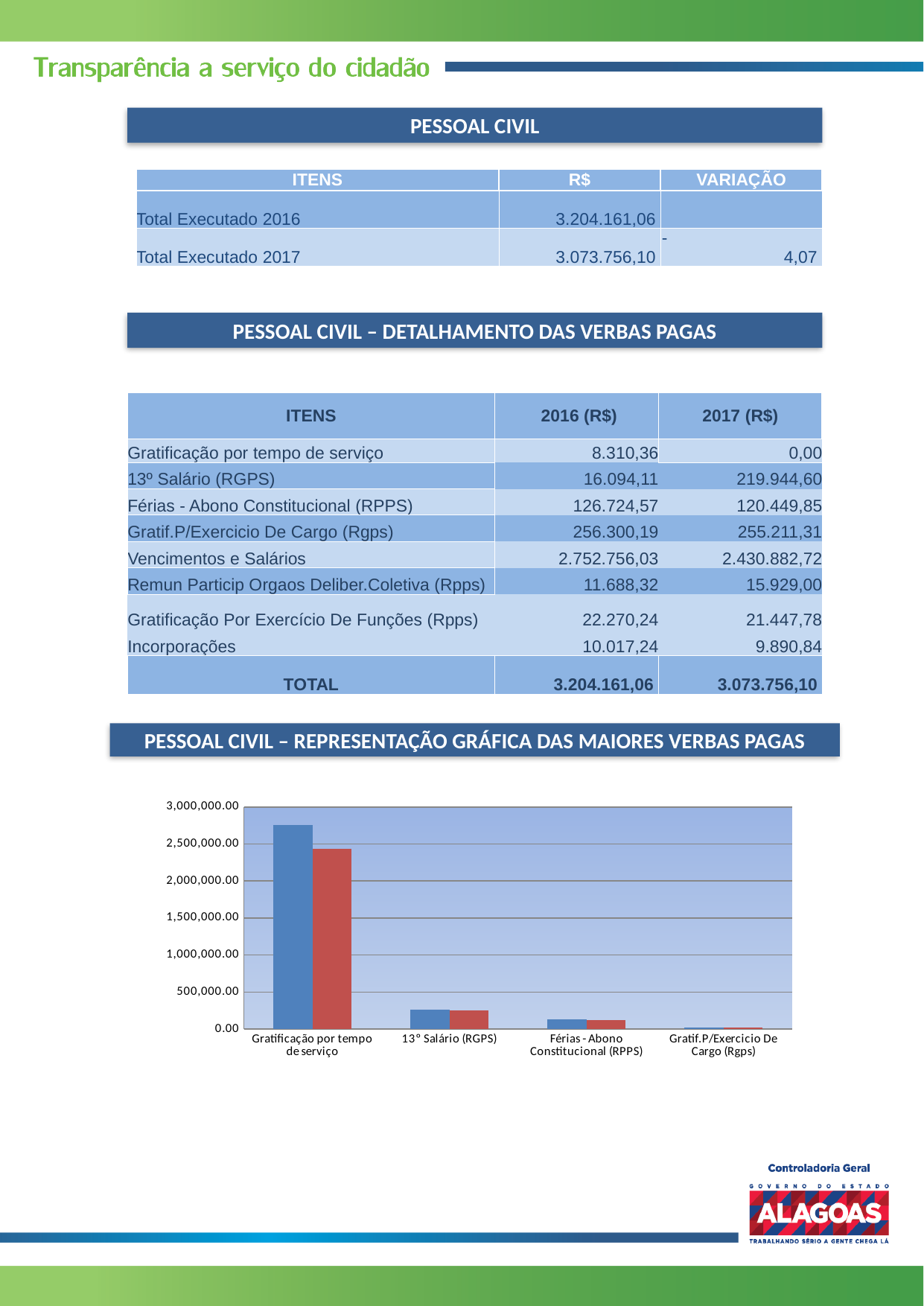

PESSOAL CIVIL
| ITENS | R$ | VARIAÇÃO |
| --- | --- | --- |
| Total Executado 2016 | 3.204.161,06 |  |
| Total Executado 2017 | 3.073.756,10 | - 4,07 |
PESSOAL CIVIL – DETALHAMENTO DAS VERBAS PAGAS
| ITENS | 2016 (R$) | 2017 (R$) |
| --- | --- | --- |
| Gratificação por tempo de serviço | 8.310,36 | 0,00 |
| 13º Salário (RGPS) | 16.094,11 | 219.944,60 |
| Férias - Abono Constitucional (RPPS) | 126.724,57 | 120.449,85 |
| Gratif.P/Exercicio De Cargo (Rgps) | 256.300,19 | 255.211,31 |
| Vencimentos e Salários | 2.752.756,03 | 2.430.882,72 |
| Remun Particip Orgaos Deliber.Coletiva (Rpps) | 11.688,32 | 15.929,00 |
| Gratificação Por Exercício De Funções (Rpps) | 22.270,24 | 21.447,78 |
| Incorporações | 10.017,24 | 9.890,84 |
| TOTAL | 3.204.161,06 | 3.073.756,10 |
PESSOAL CIVIL – REPRESENTAÇÃO GRÁFICA DAS MAIORES VERBAS PAGAS

### Chart

| Category |  |  |
|---|---|---|
| Gratificação por tempo de serviço | 2752756.03 | 2430882.72 |
| 13º Salário (RGPS) | 256300.19 | 255211.31 |
| Férias - Abono Constitucional (RPPS) | 126724.57 | 120449.85 |
| Gratif.P/Exercicio De Cargo (Rgps) | 22270.24 | 21447.78 |